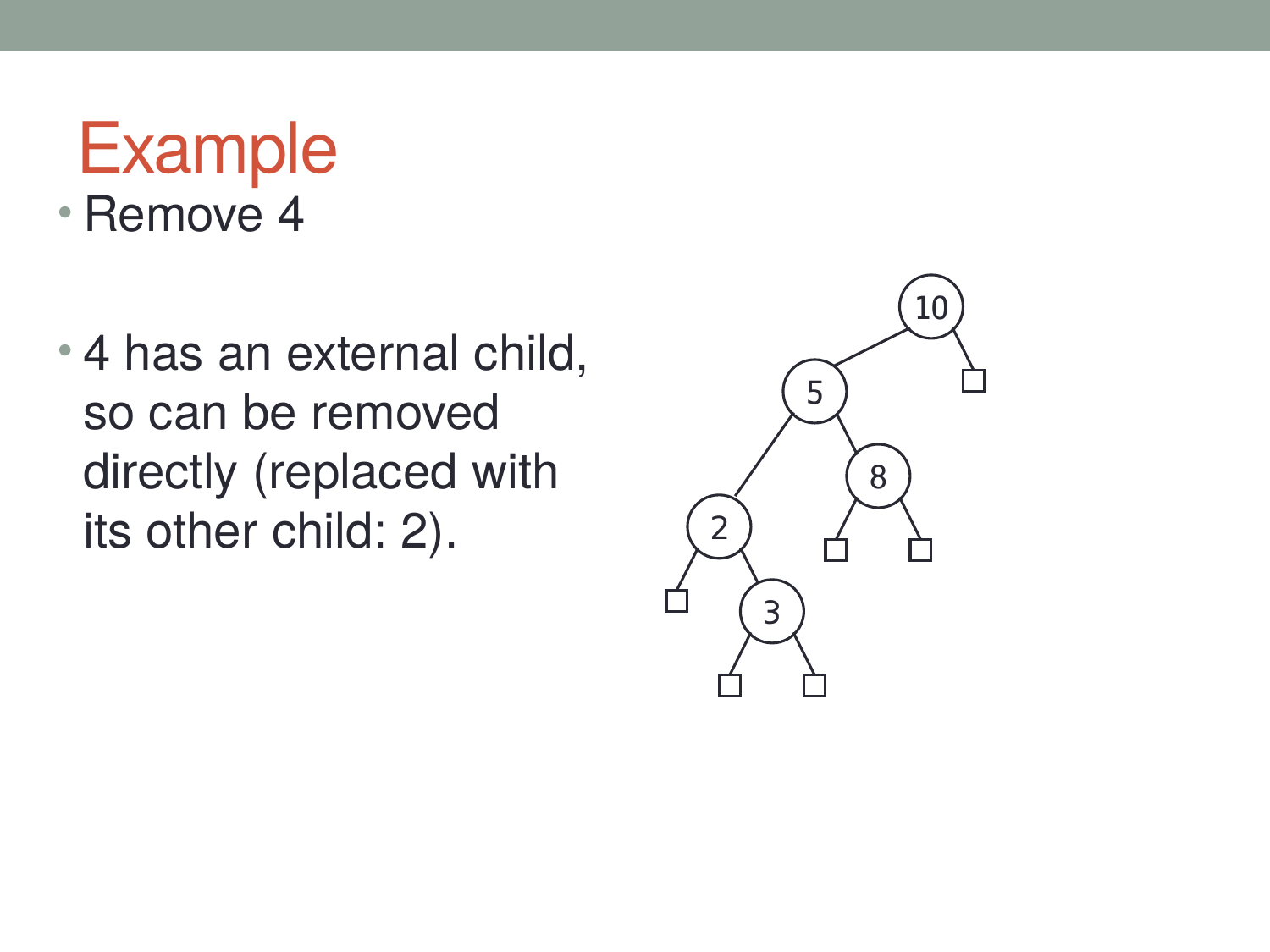

# Example
Remove 4

4 has an external child, so can be removed directly (replaced with its other child: 2).

10

5

8
2

3